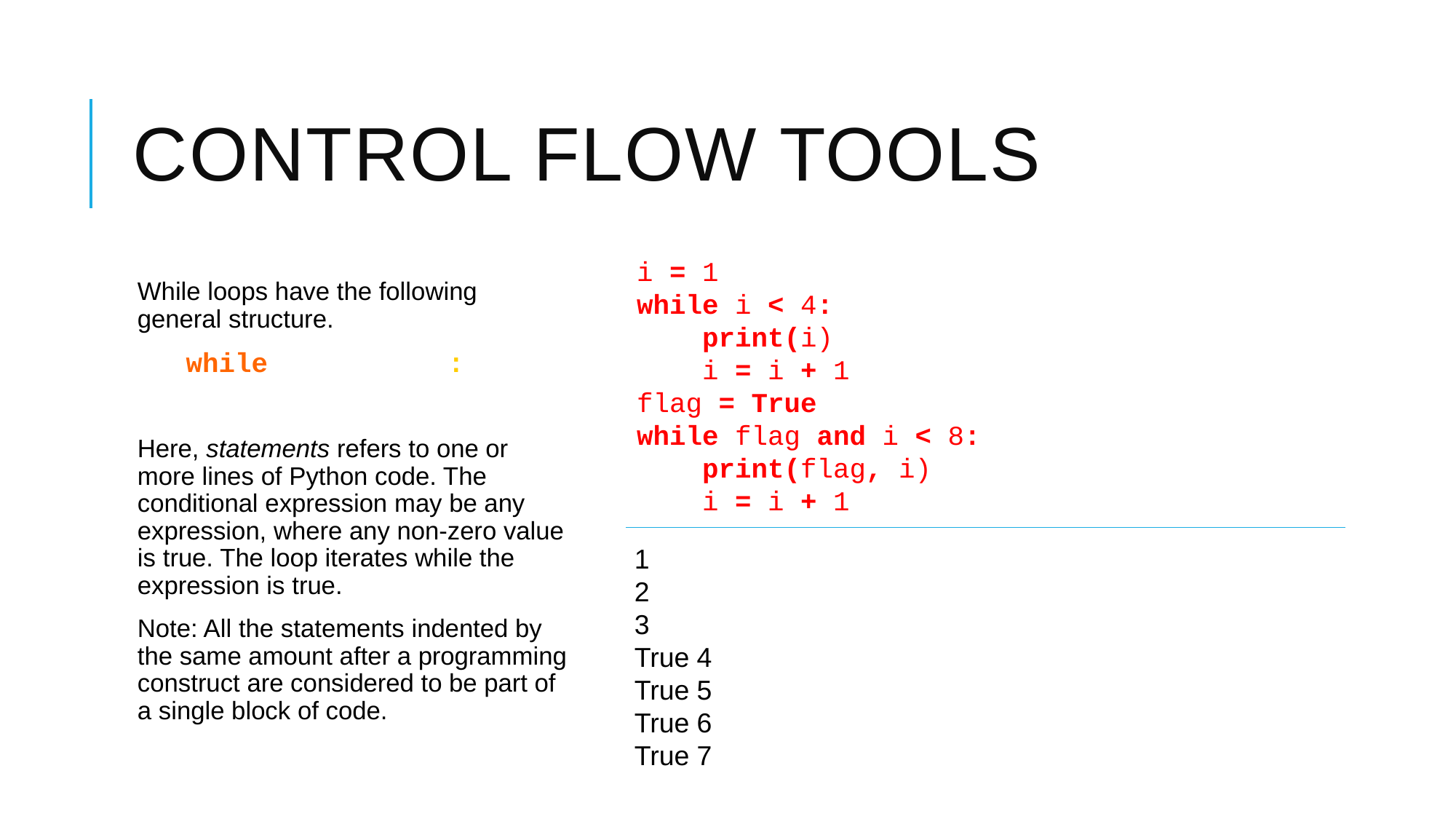

# Control flow tools
i = 1
while i < 4:
    print(i)
    i = i + 1
flag = True
while flag and i < 8:
    print(flag, i)
    i = i + 1

While loops have the following general structure.

Here, statements refers to one or more lines of Python code. The conditional expression may be any expression, where any non-zero value is true. The loop iterates while the expression is true.
Note: All the statements indented by the same amount after a programming construct are considered to be part of a single block of code.
while expression:
	statements
1
2
3
True 4
True 5
True 6
True 7